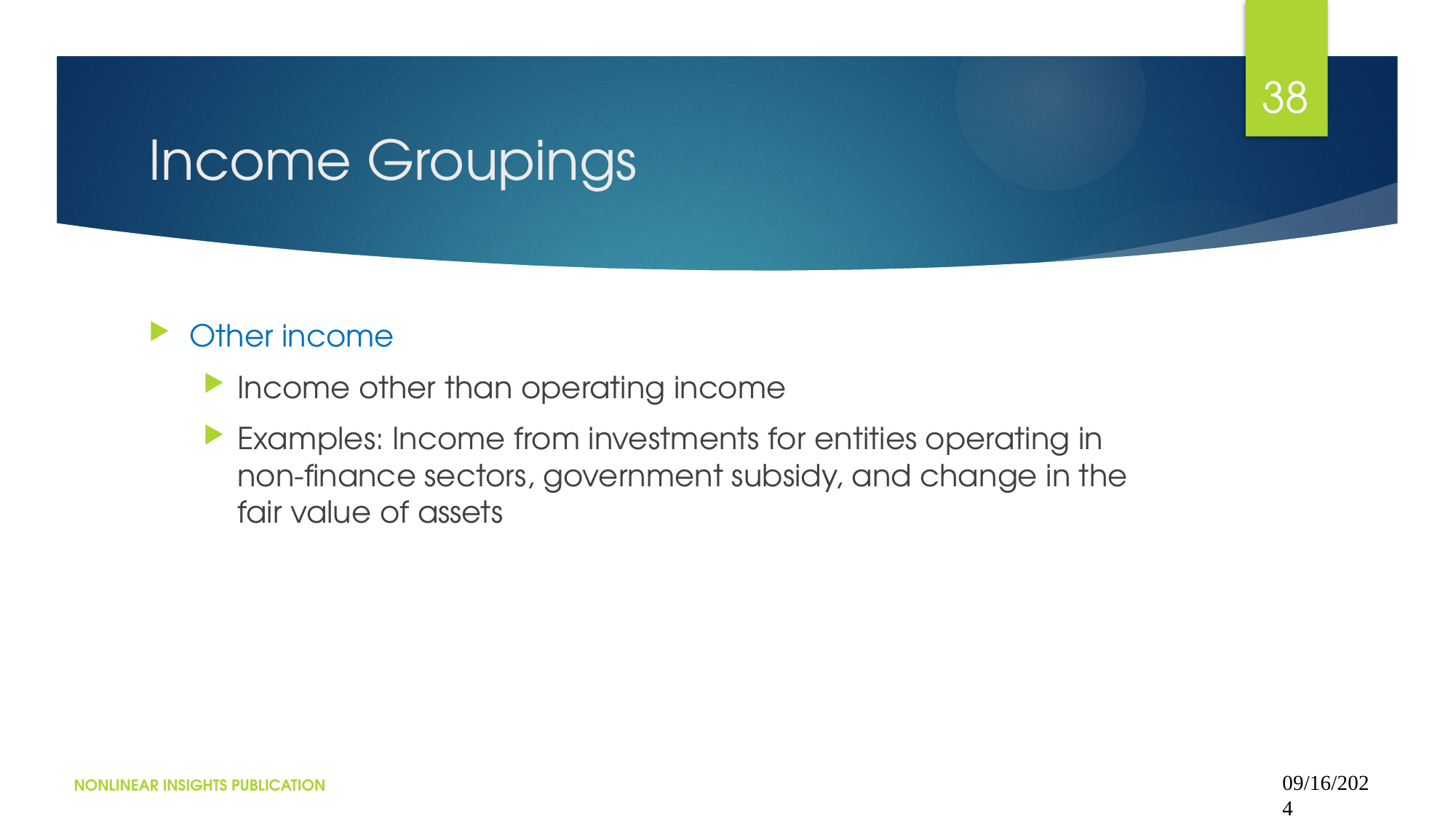

38
# Income Groupings
Other income
Income other than operating income
Examples: Income from investments for entities operating in non-finance sectors, government subsidy, and change in the fair value of assets
NONLINEAR INSIGHTS PUBLICATION
09/16/2024